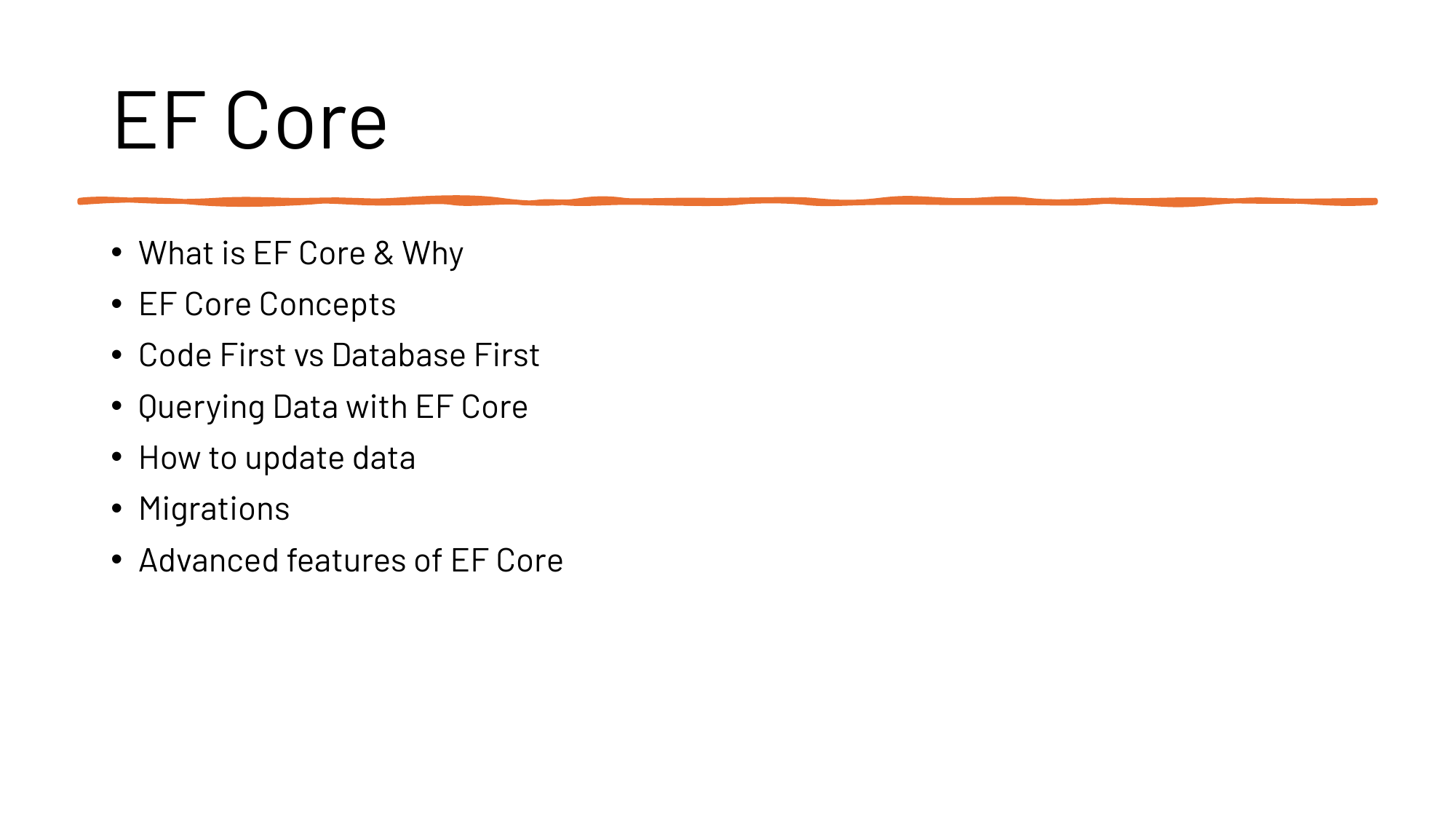

# EF Core

What is EF Core & Why
EF Core Concepts
Code First vs Database First
Querying Data with EF Core
How to update data
Migrations
Advanced features of EF Core